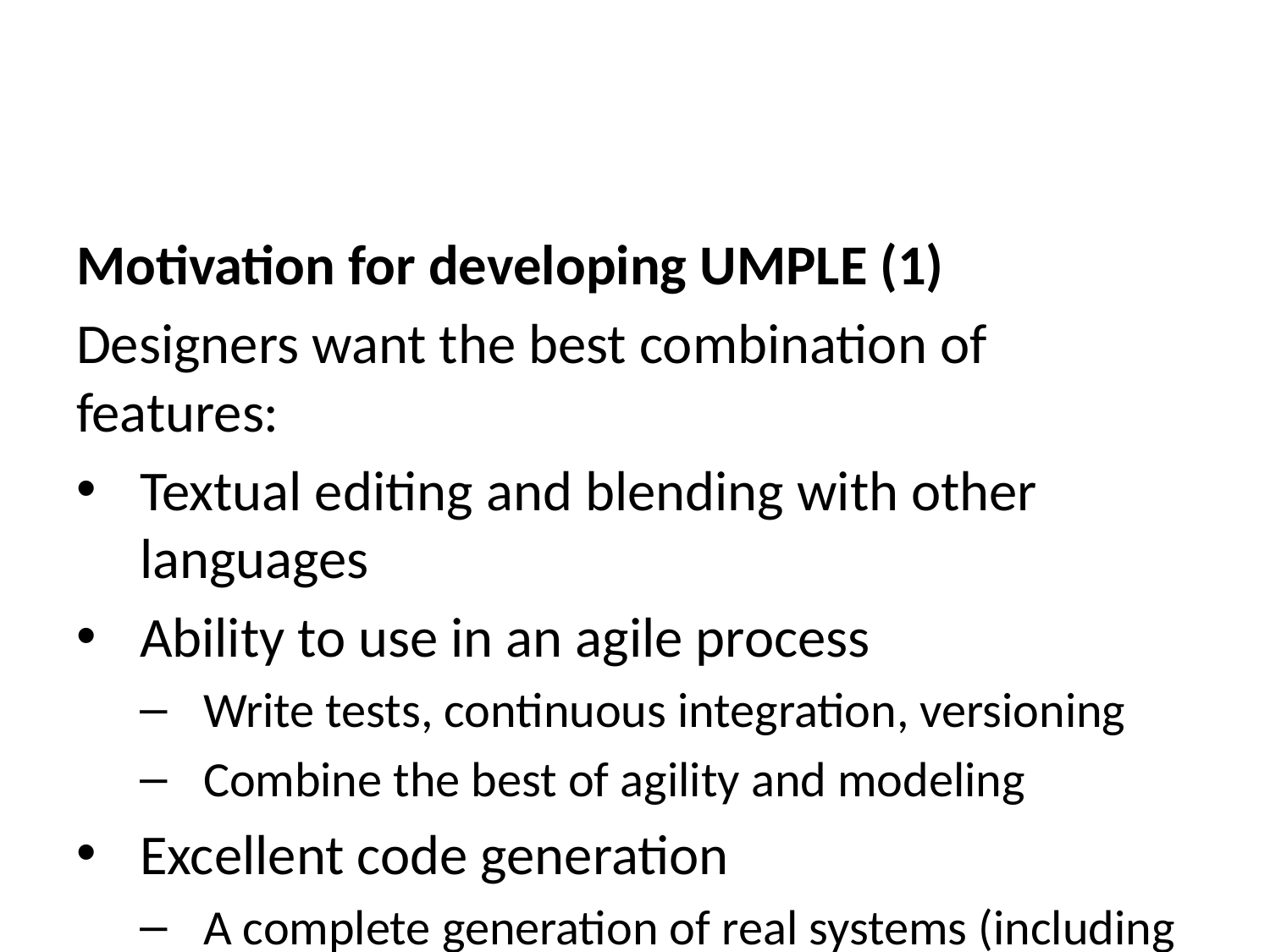

Motivation for developing UMPLE (1)
Designers want the best combination of features:
Textual editing and blending with other languages
Ability to use in an agile process
Write tests, continuous integration, versioning
Combine the best of agility and modeling
Excellent code generation
A complete generation of real systems (including itself)
Multi-platform (command line, Eclipse, VsCode, Web)
Practical and easy to use for developers
Including great documentation
Open source